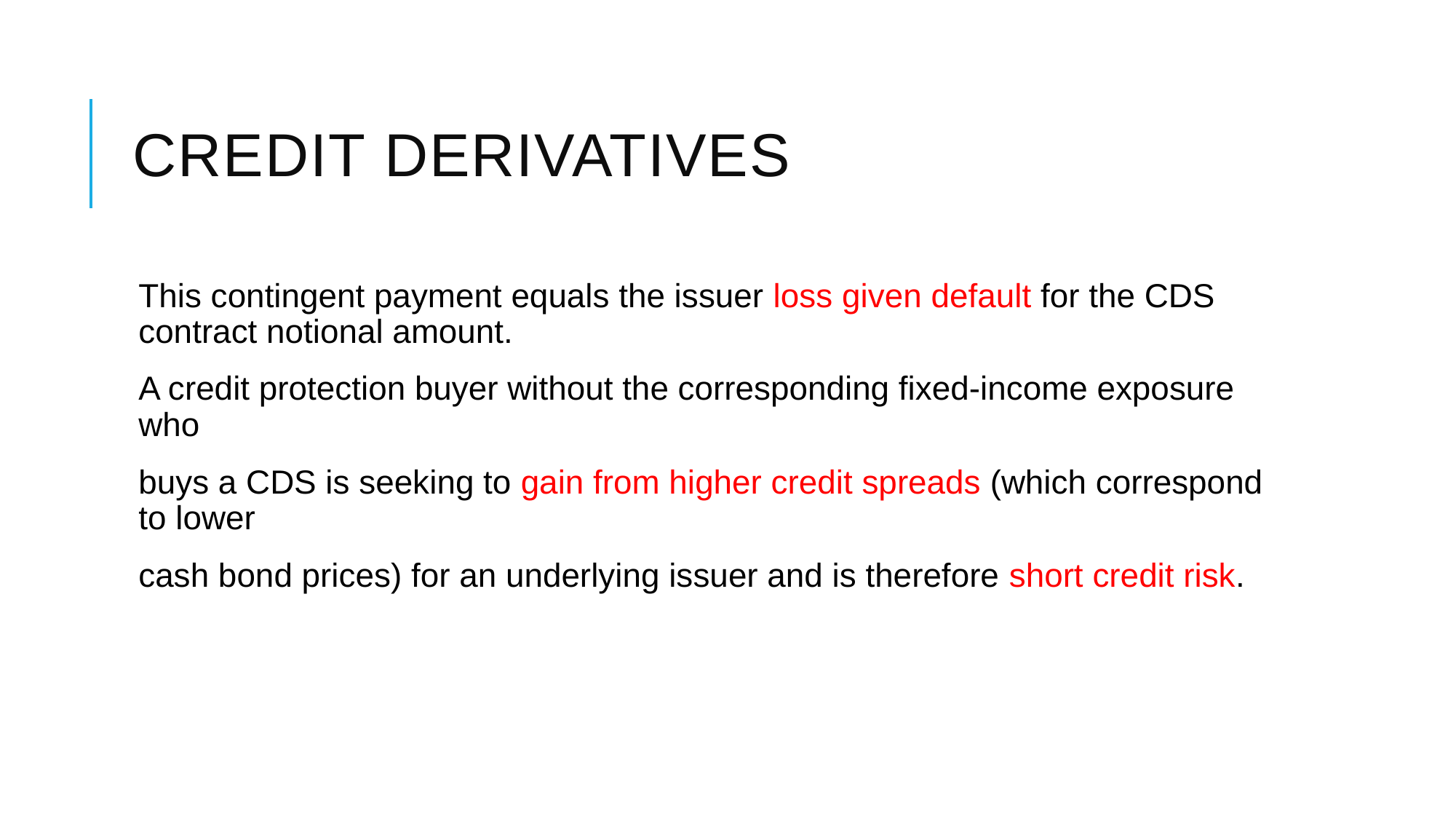

# Credit Derivatives
This contingent payment equals the issuer loss given default for the CDS contract notional amount.
A credit protection buyer without the corresponding fixed-income exposure who
buys a CDS is seeking to gain from higher credit spreads (which correspond to lower
cash bond prices) for an underlying issuer and is therefore short credit risk.